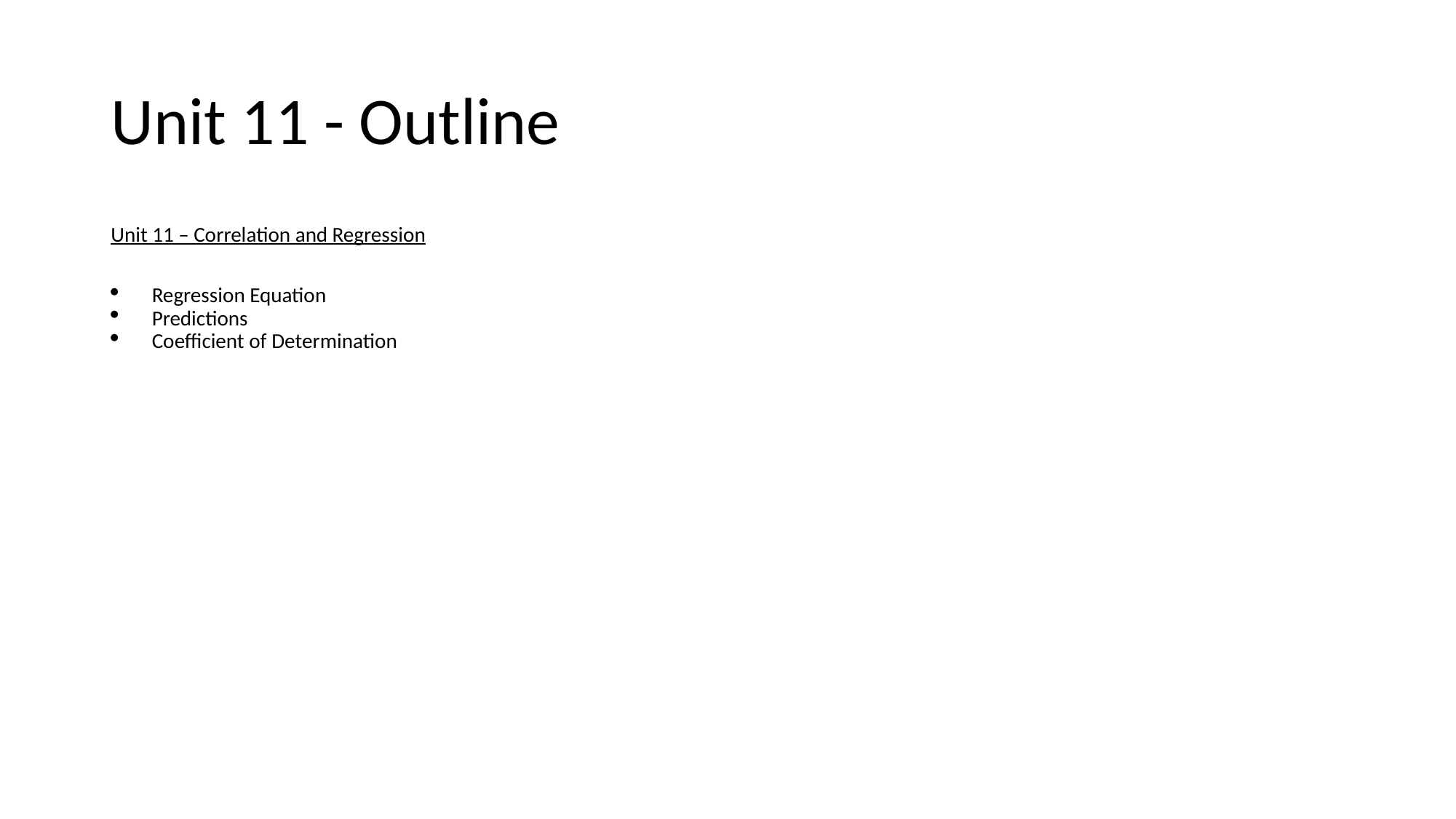

# Unit 11 - Outline
Unit 11 – Correlation and Regression

Regression Equation
Predictions
Coefficient of Determination